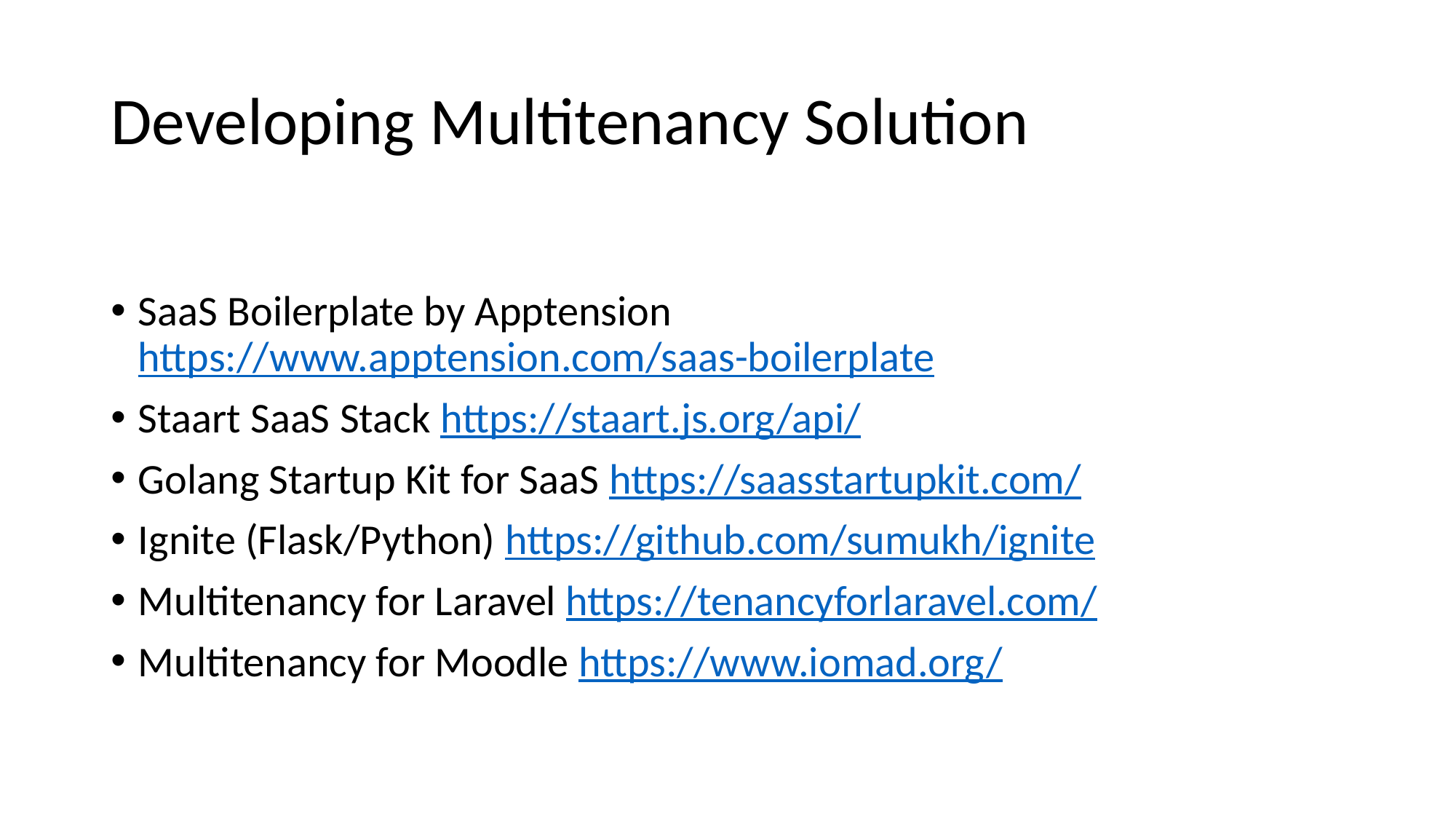

# Developing Multitenancy Solution

SaaS Boilerplate by Apptension https://www.apptension.com/saas-boilerplate
Staart SaaS Stack https://staart.js.org/api/
Golang Startup Kit for SaaS https://saasstartupkit.com/
Ignite (Flask/Python) https://github.com/sumukh/ignite
Multitenancy for Laravel https://tenancyforlaravel.com/
Multitenancy for Moodle https://www.iomad.org/